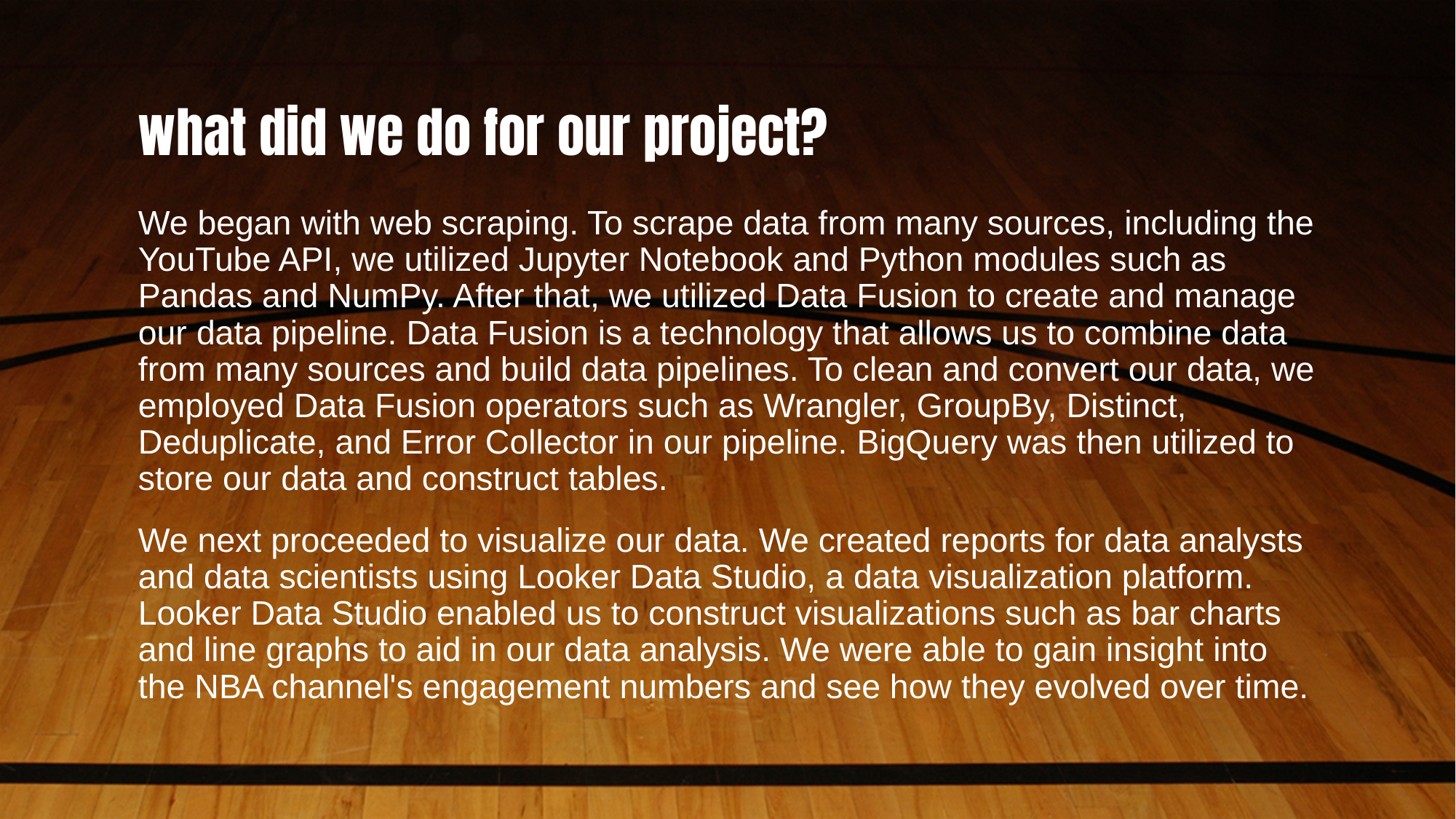

# what did we do for our project?
We began with web scraping. To scrape data from many sources, including the YouTube API, we utilized Jupyter Notebook and Python modules such as Pandas and NumPy. After that, we utilized Data Fusion to create and manage our data pipeline. Data Fusion is a technology that allows us to combine data from many sources and build data pipelines. To clean and convert our data, we employed Data Fusion operators such as Wrangler, GroupBy, Distinct, Deduplicate, and Error Collector in our pipeline. BigQuery was then utilized to store our data and construct tables.
We next proceeded to visualize our data. We created reports for data analysts and data scientists using Looker Data Studio, a data visualization platform. Looker Data Studio enabled us to construct visualizations such as bar charts and line graphs to aid in our data analysis. We were able to gain insight into the NBA channel's engagement numbers and see how they evolved over time.